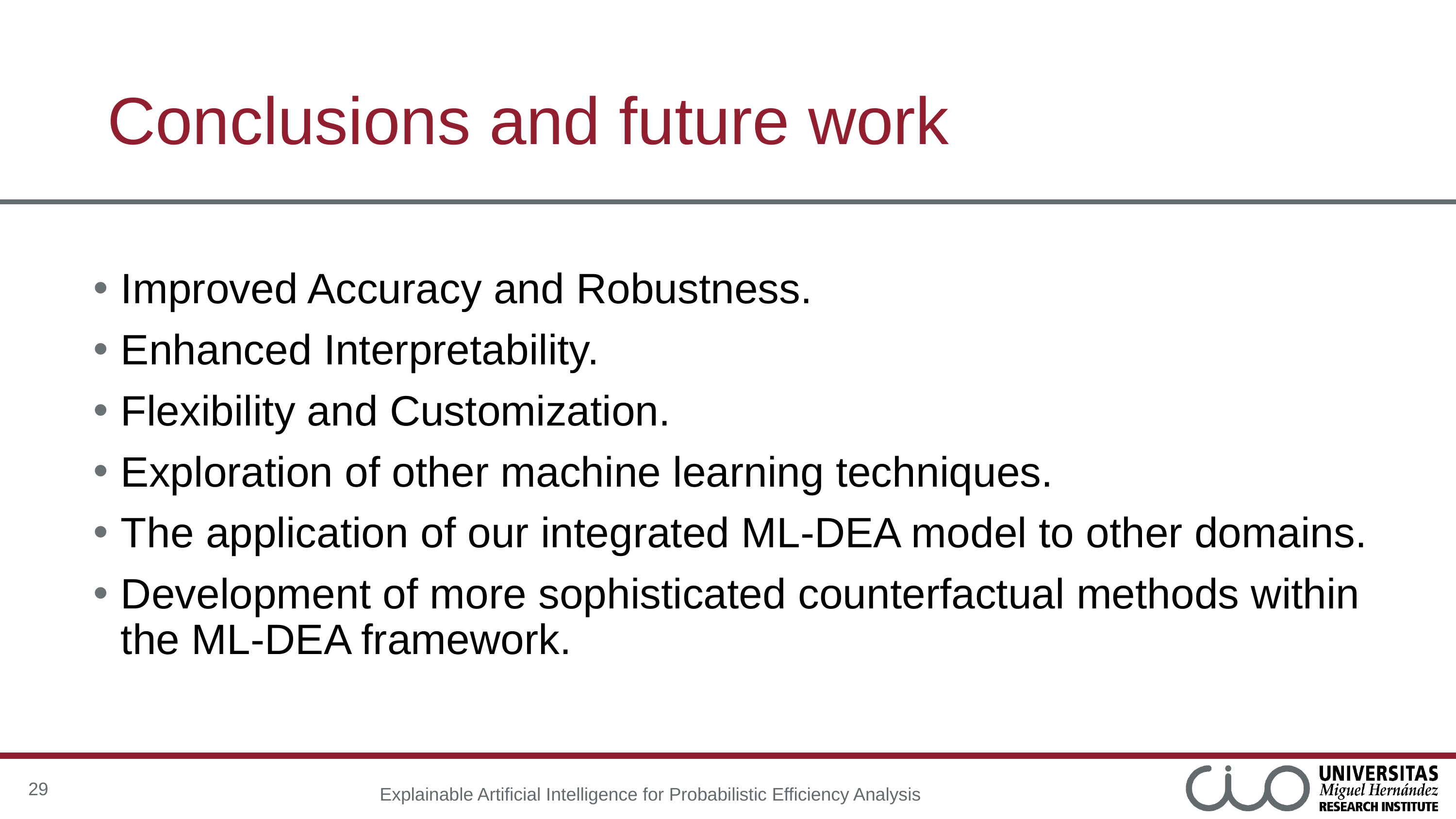

# Conclusions and future work
Improved Accuracy and Robustness.
Enhanced Interpretability.
Flexibility and Customization.
Exploration of other machine learning techniques.
The application of our integrated ML-DEA model to other domains.
Development of more sophisticated counterfactual methods within the ML-DEA framework.
29
Explainable Artificial Intelligence for Probabilistic Efficiency Analysis